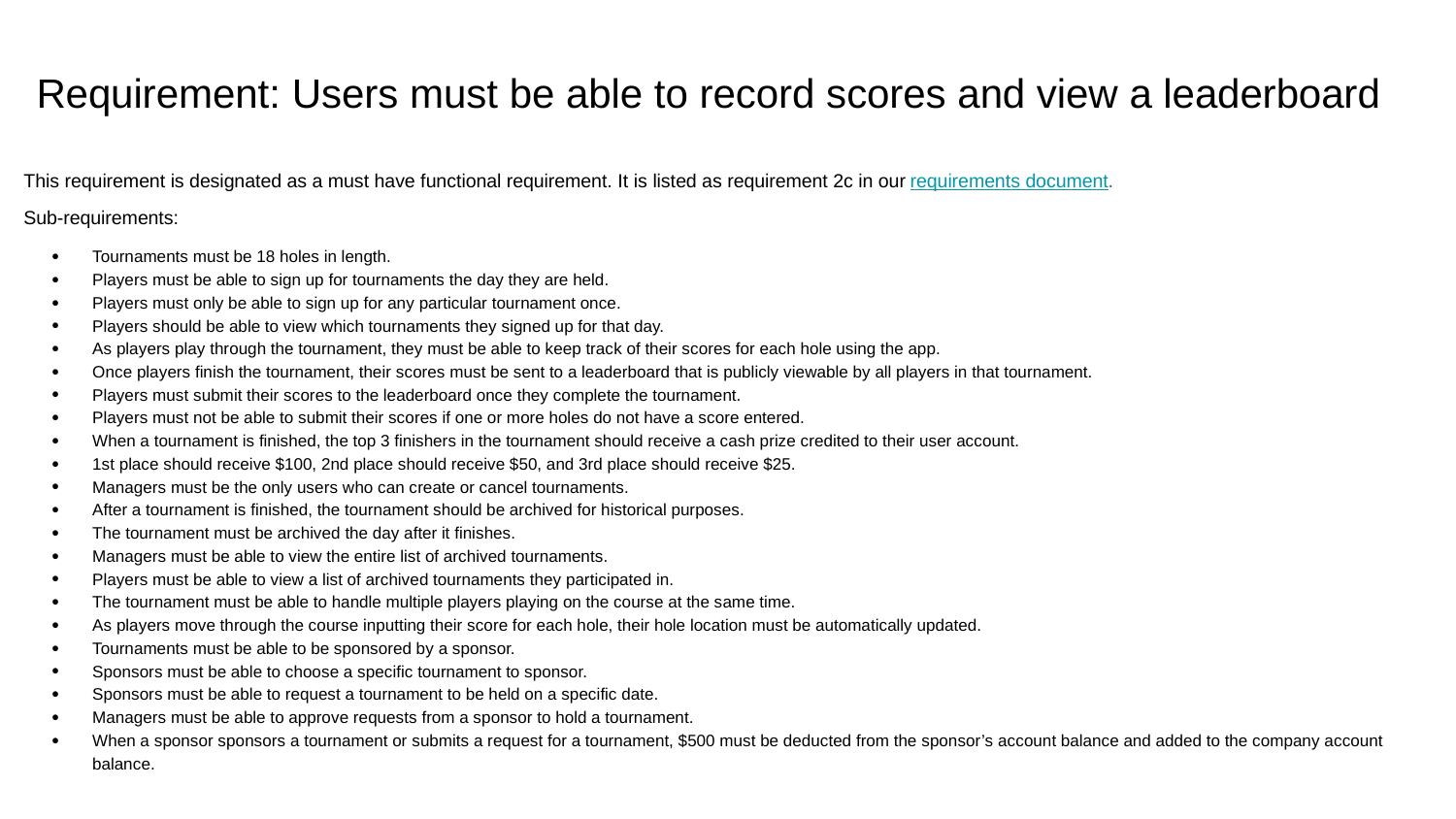

# Requirement: Users must be able to record scores and view a leaderboard
This requirement is designated as a must have functional requirement. It is listed as requirement 2c in our requirements document.
Sub-requirements:
Tournaments must be 18 holes in length.
Players must be able to sign up for tournaments the day they are held.
Players must only be able to sign up for any particular tournament once.
Players should be able to view which tournaments they signed up for that day.
As players play through the tournament, they must be able to keep track of their scores for each hole using the app.
Once players finish the tournament, their scores must be sent to a leaderboard that is publicly viewable by all players in that tournament.
Players must submit their scores to the leaderboard once they complete the tournament.
Players must not be able to submit their scores if one or more holes do not have a score entered.
When a tournament is finished, the top 3 finishers in the tournament should receive a cash prize credited to their user account.
1st place should receive $100, 2nd place should receive $50, and 3rd place should receive $25.
Managers must be the only users who can create or cancel tournaments.
After a tournament is finished, the tournament should be archived for historical purposes.
The tournament must be archived the day after it finishes.
Managers must be able to view the entire list of archived tournaments.
Players must be able to view a list of archived tournaments they participated in.
The tournament must be able to handle multiple players playing on the course at the same time.
As players move through the course inputting their score for each hole, their hole location must be automatically updated.
Tournaments must be able to be sponsored by a sponsor.
Sponsors must be able to choose a specific tournament to sponsor.
Sponsors must be able to request a tournament to be held on a specific date.
Managers must be able to approve requests from a sponsor to hold a tournament.
When a sponsor sponsors a tournament or submits a request for a tournament, $500 must be deducted from the sponsor’s account balance and added to the company account balance.